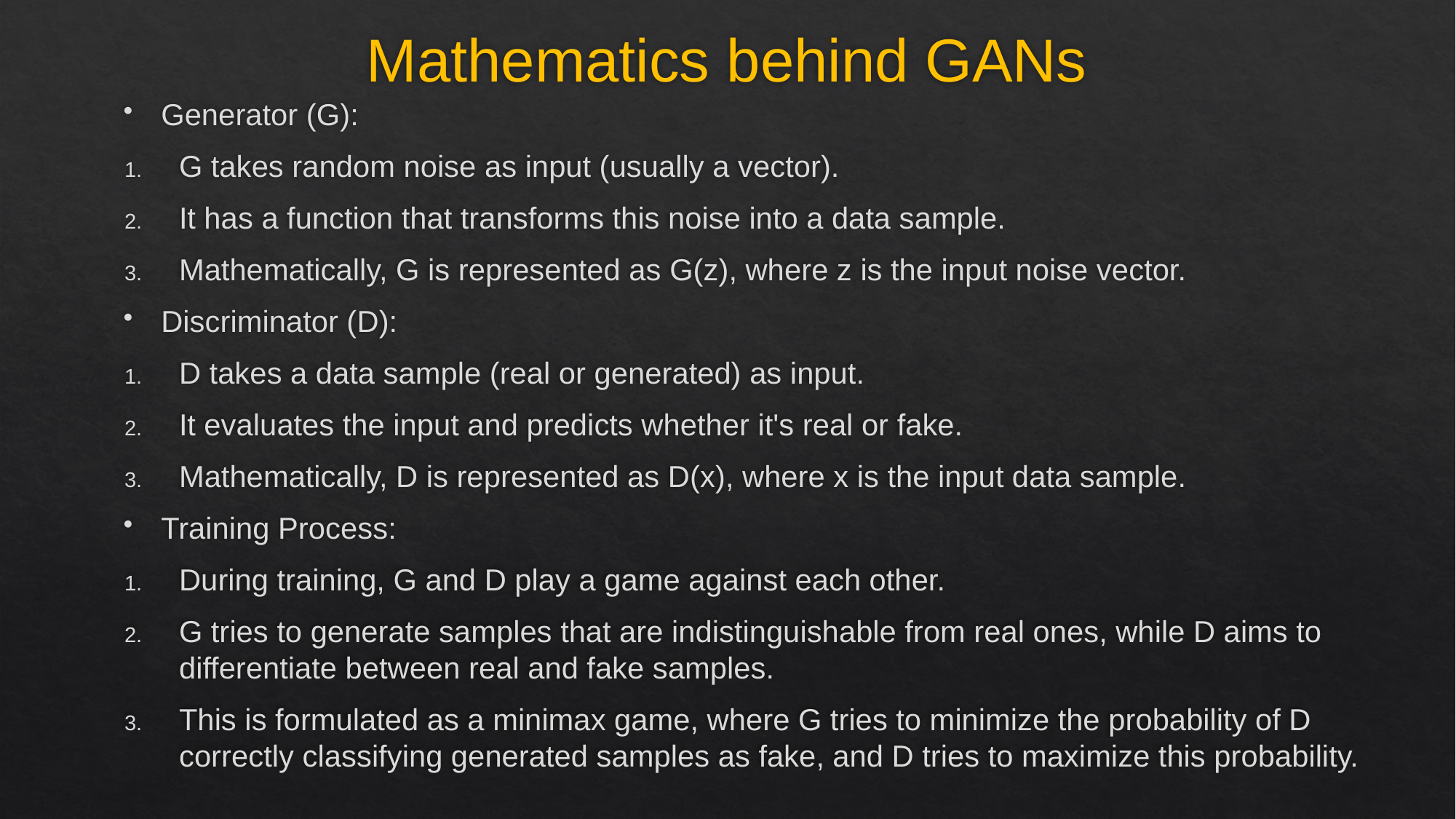

# Mathematics behind GANs
Generator (G):
G takes random noise as input (usually a vector).
It has a function that transforms this noise into a data sample.
Mathematically, G is represented as G(z), where z is the input noise vector.
Discriminator (D):
D takes a data sample (real or generated) as input.
It evaluates the input and predicts whether it's real or fake.
Mathematically, D is represented as D(x), where x is the input data sample.
Training Process:
During training, G and D play a game against each other.
G tries to generate samples that are indistinguishable from real ones, while D aims to differentiate between real and fake samples.
This is formulated as a minimax game, where G tries to minimize the probability of D correctly classifying generated samples as fake, and D tries to maximize this probability.